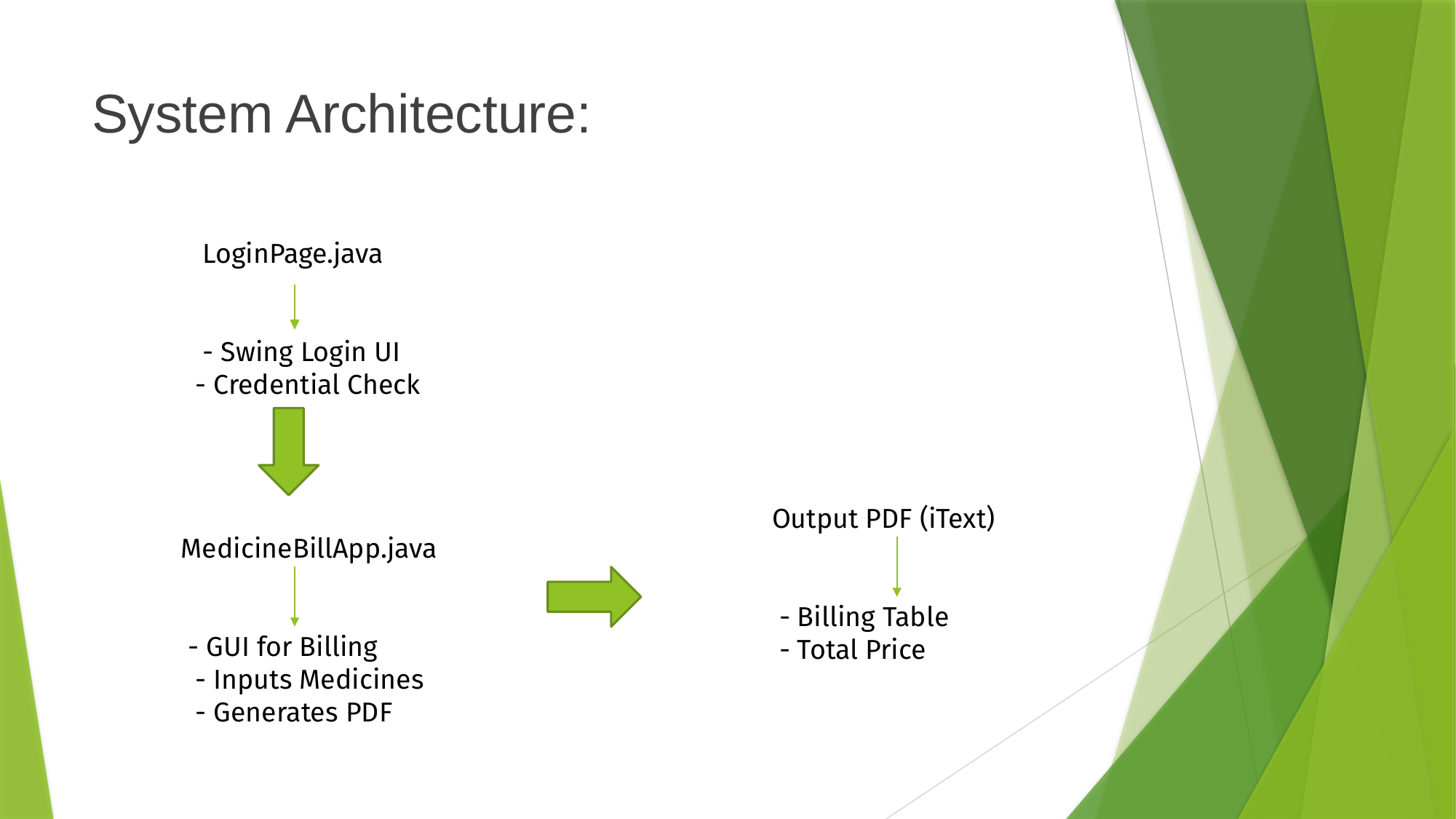

# System Architecture:
   LoginPage.java

   - Swing Login UI
  - Credential Check

MedicineBillApp.java

 - GUI for Billing
  - Inputs Medicines
  - Generates PDF

 Output PDF (iText)

  - Billing Table
  - Total Price